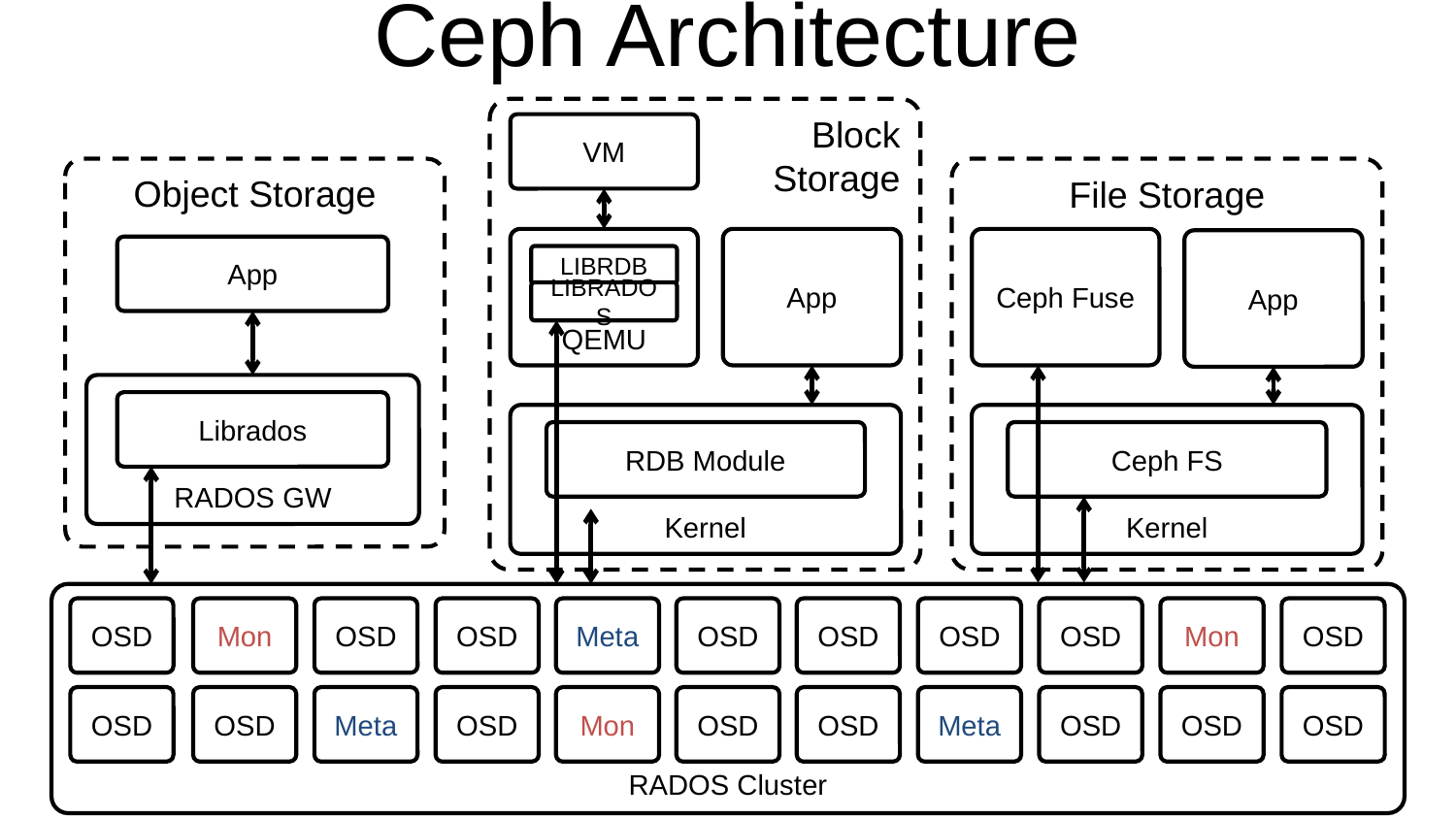

# Ceph Architecture
Block
Storage
VM
Object Storage
File Storage
QEMU
App
Ceph Fuse
App
App
LIBRDB
LIBRADOS
RADOS GW
Librados
Kernel
RDB Module
Kernel
Ceph FS
RADOS Cluster
OSD
Mon
OSD
OSD
Meta
OSD
OSD
OSD
OSD
Mon
OSD
OSD
OSD
Meta
OSD
Mon
OSD
OSD
Meta
OSD
OSD
OSD